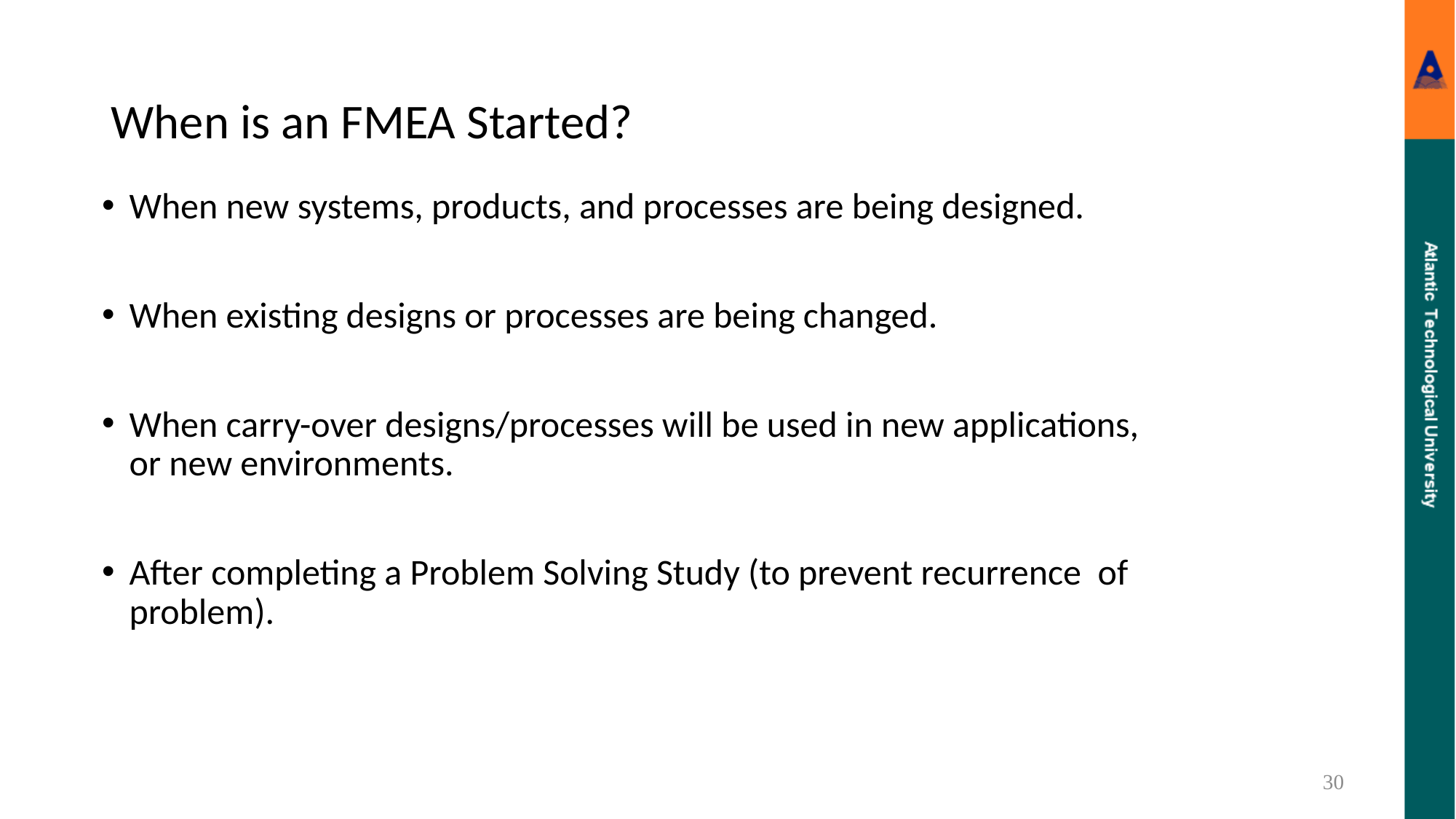

# When is an FMEA Started?
When new systems, products, and processes are being designed.

When existing designs or processes are being changed.

When carry-over designs/processes will be used in new applications, or new environments.

After completing a Problem Solving Study (to prevent recurrence  of problem).
30